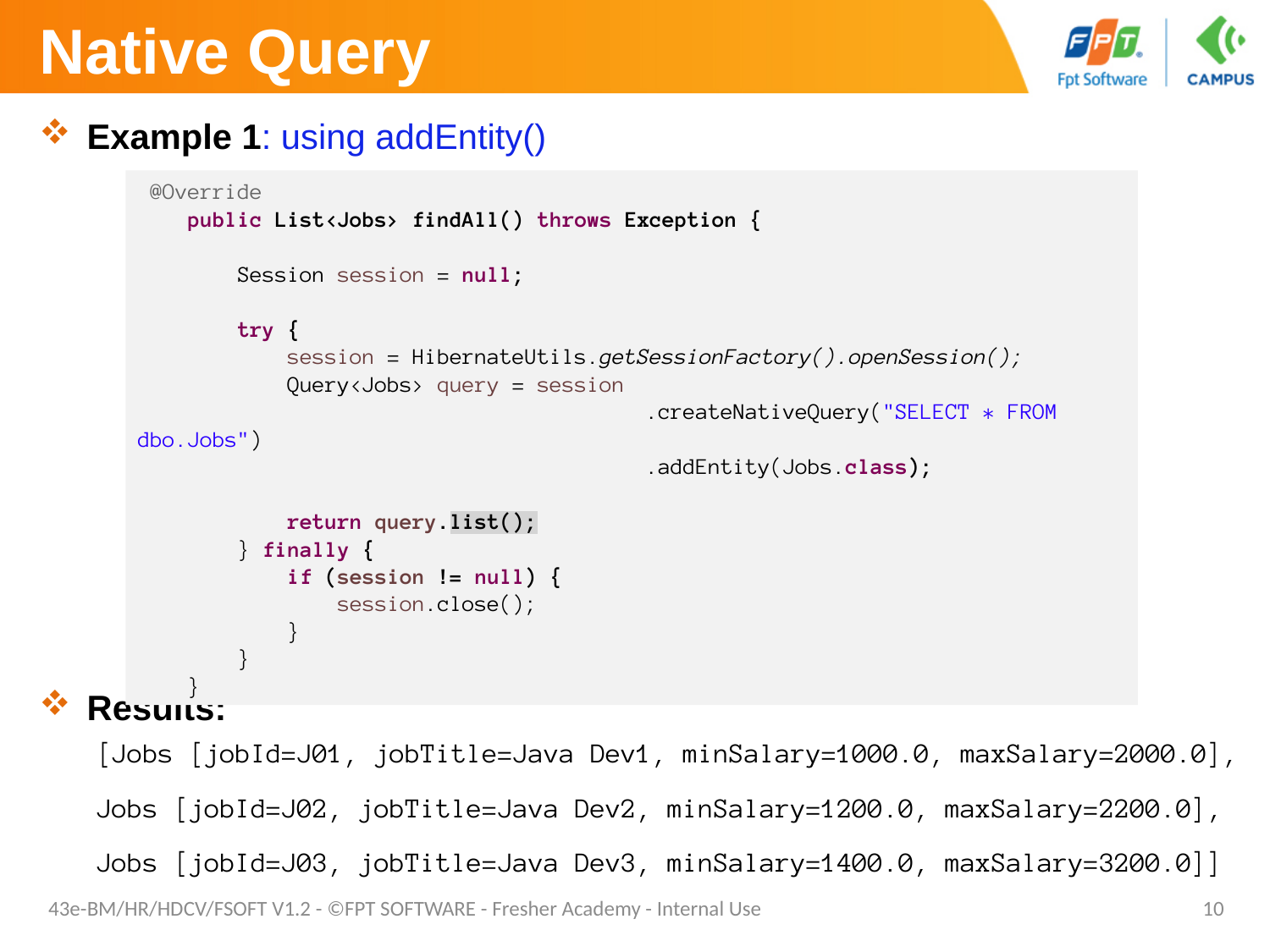

# Native Query
Example 1: using addEntity()

Results:
 @Override
    public List<Jobs> findAll() throws Exception {

        Session session = null;

        try {
            session = HibernateUtils.getSessionFactory().openSession();
            Query<Jobs> query = session
				.createNativeQuery("SELECT * FROM dbo.Jobs")
				.addEntity(Jobs.class);

            return query.list();
        } finally {
            if (session != null) {
                session.close();
            }
        }
    }
[Jobs [jobId=J01, jobTitle=Java Dev1, minSalary=1000.0, maxSalary=2000.0],
Jobs [jobId=J02, jobTitle=Java Dev2, minSalary=1200.0, maxSalary=2200.0],
Jobs [jobId=J03, jobTitle=Java Dev3, minSalary=1400.0, maxSalary=3200.0]]
43e-BM/HR/HDCV/FSOFT V1.2 - ©FPT SOFTWARE - Fresher Academy - Internal Use
10